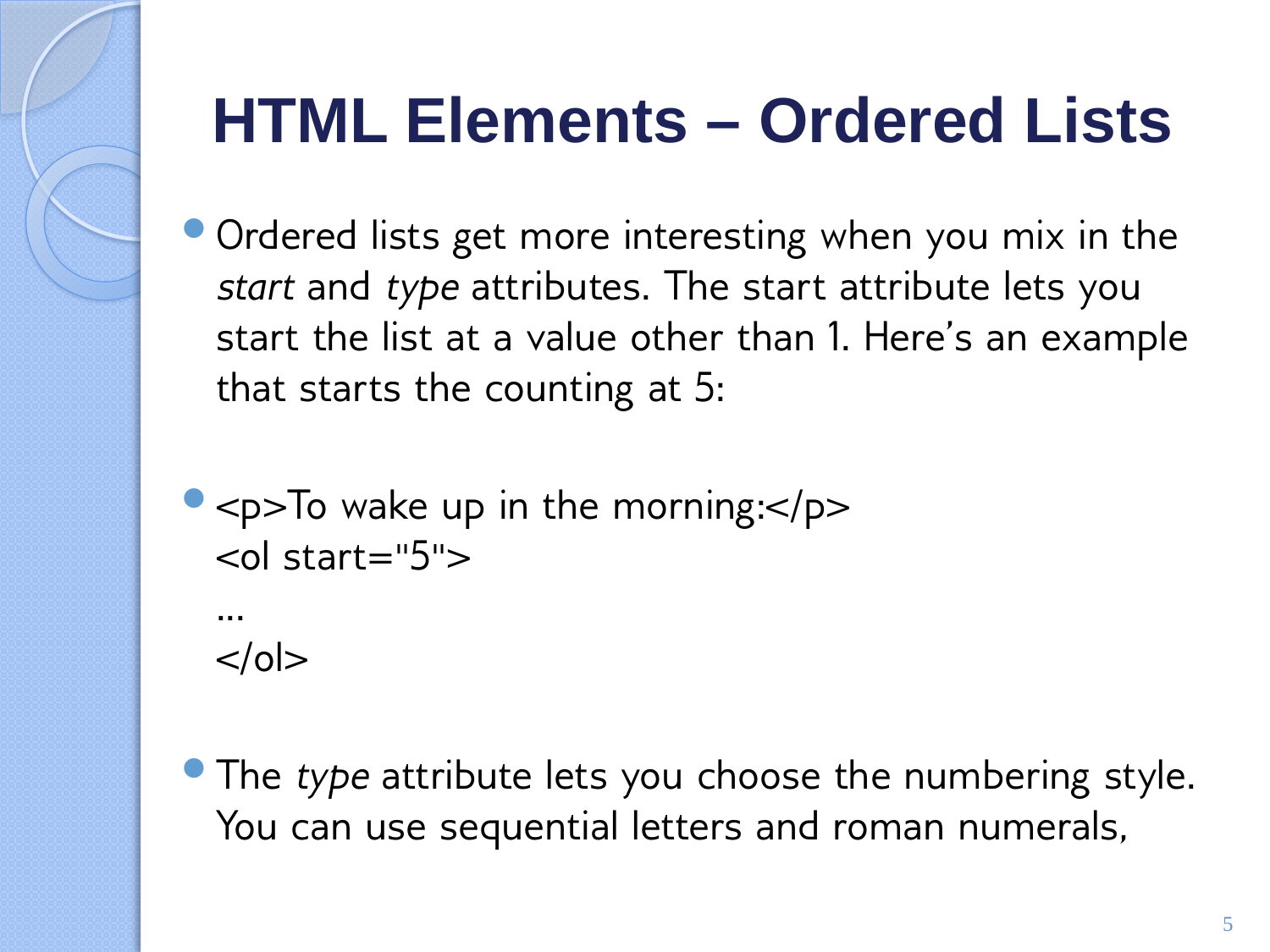

# HTML Elements – Ordered Lists
Ordered lists get more interesting when you mix in the start and type attributes. The start attribute lets you start the list at a value other than 1. Here’s an example that starts the counting at 5:

<p>To wake up in the morning:</p>
<ol start="5">
...
</ol>

The type attribute lets you choose the numbering style. You can use sequential letters and roman numerals,
5